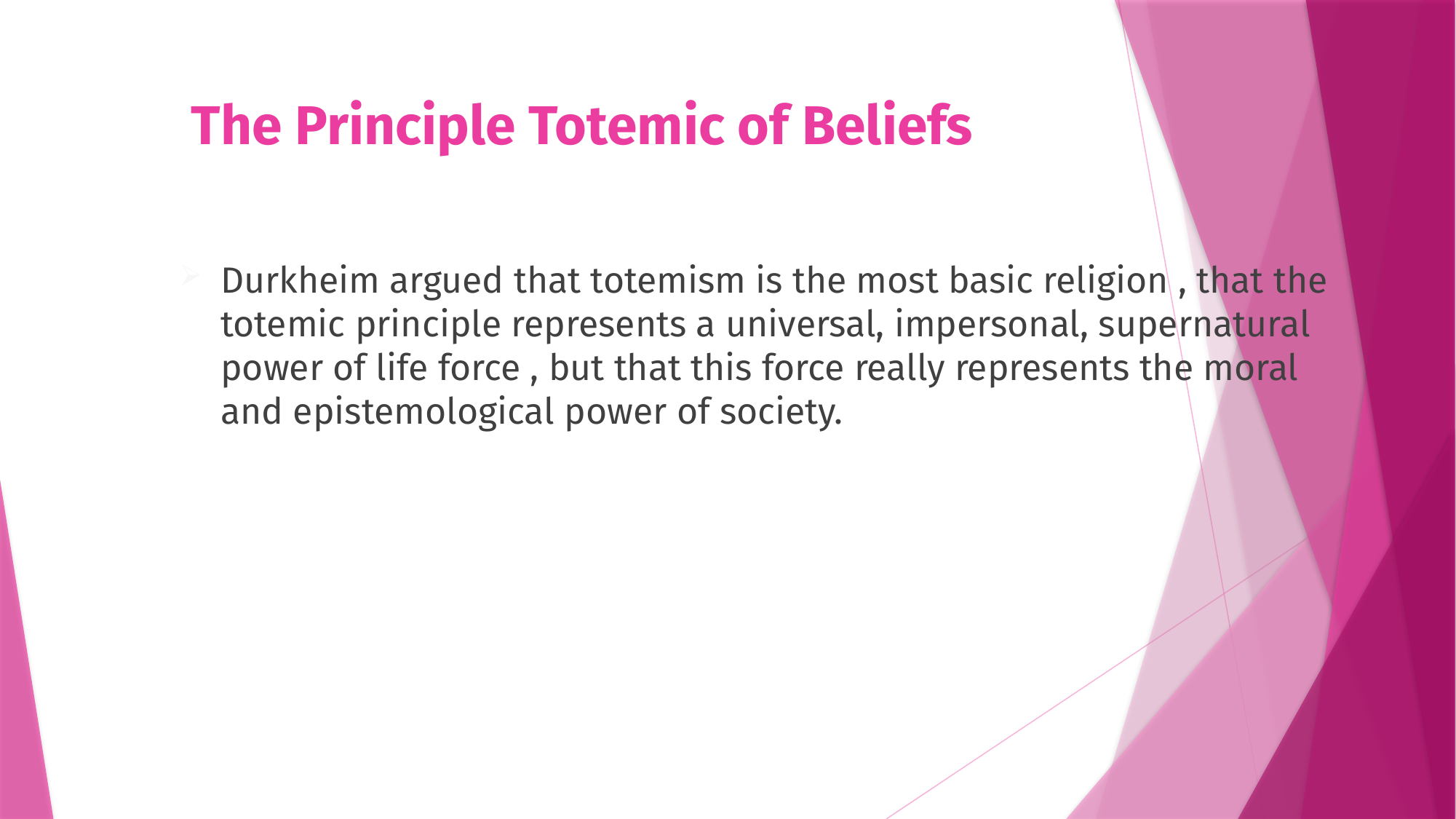

# The Principle Totemic of Beliefs
Durkheim argued that totemism is the most basic religion , that the totemic principle represents a universal, impersonal, supernatural power of life force , but that this force really represents the moral and epistemological power of society.